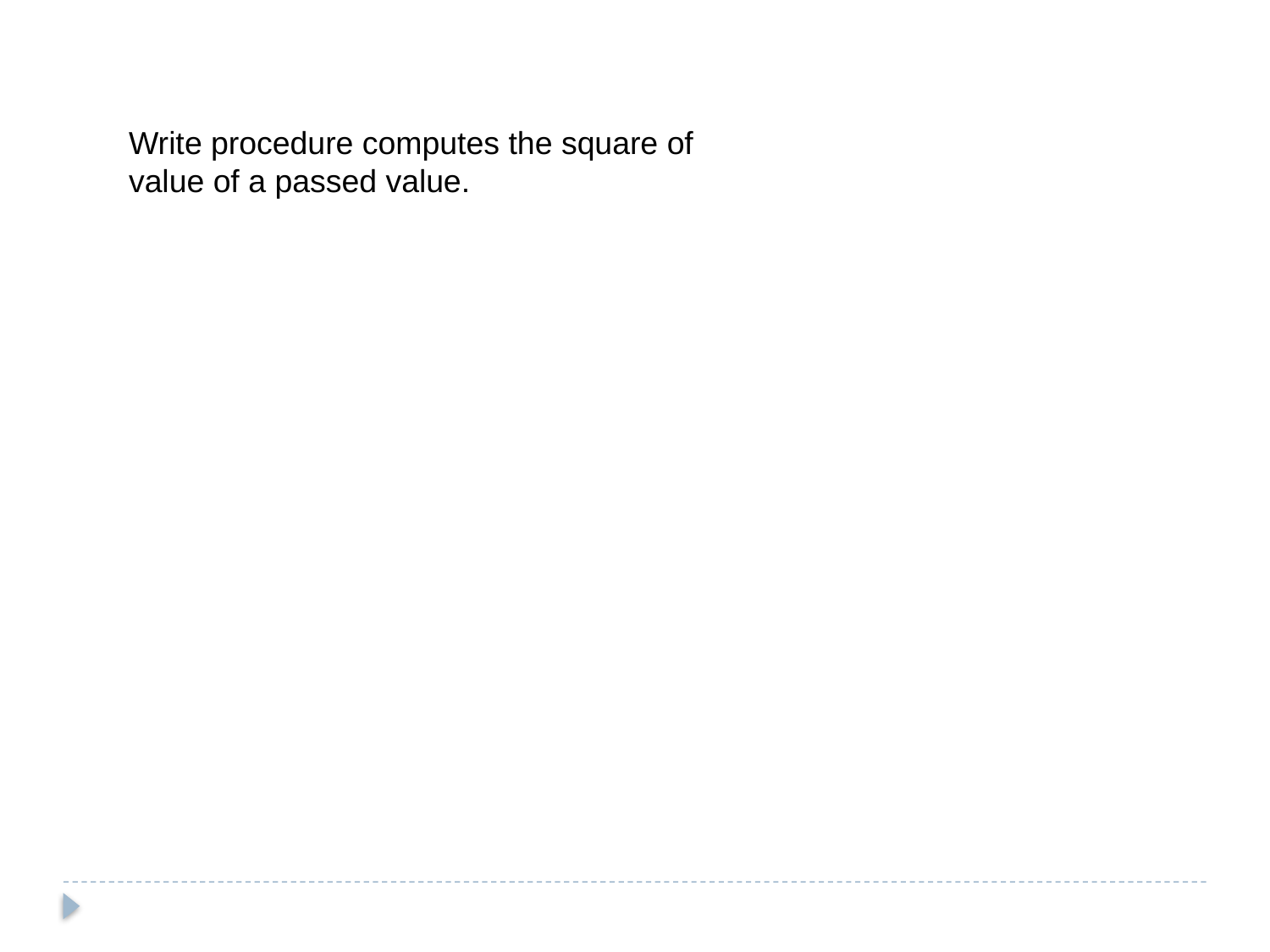

Write procedure computes the square of value of a passed value.